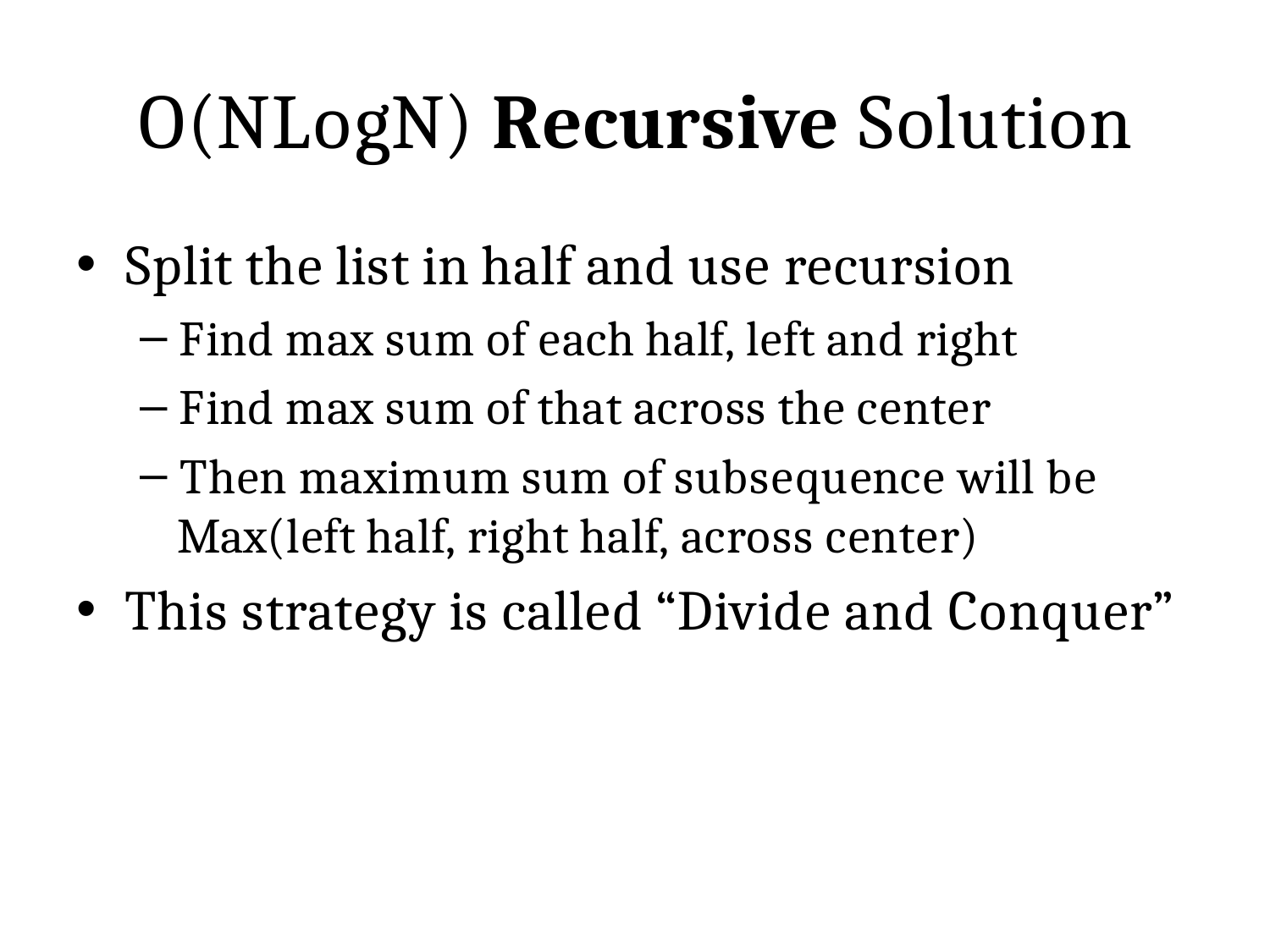

# O(NLogN) Recursive Solution
Split the list in half and use recursion
Find max sum of each half, left and right
Find max sum of that across the center
Then maximum sum of subsequence will be Max(left half, right half, across center)
This strategy is called “Divide and Conquer”